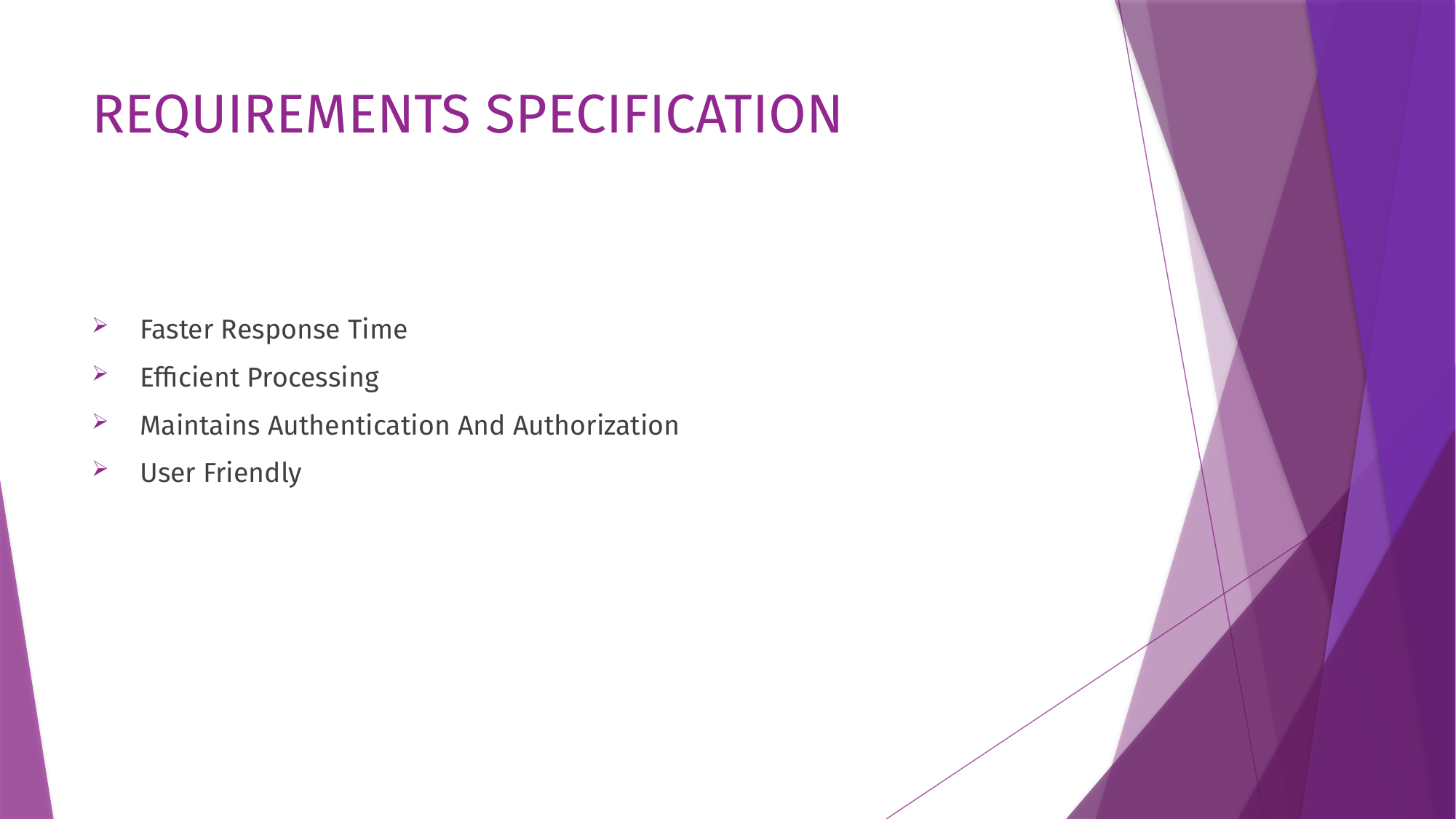

# REQUIREMENTS SPECIFICATION

 Faster Response Time
 Efficient Processing
 Maintains Authentication And Authorization
 User Friendly